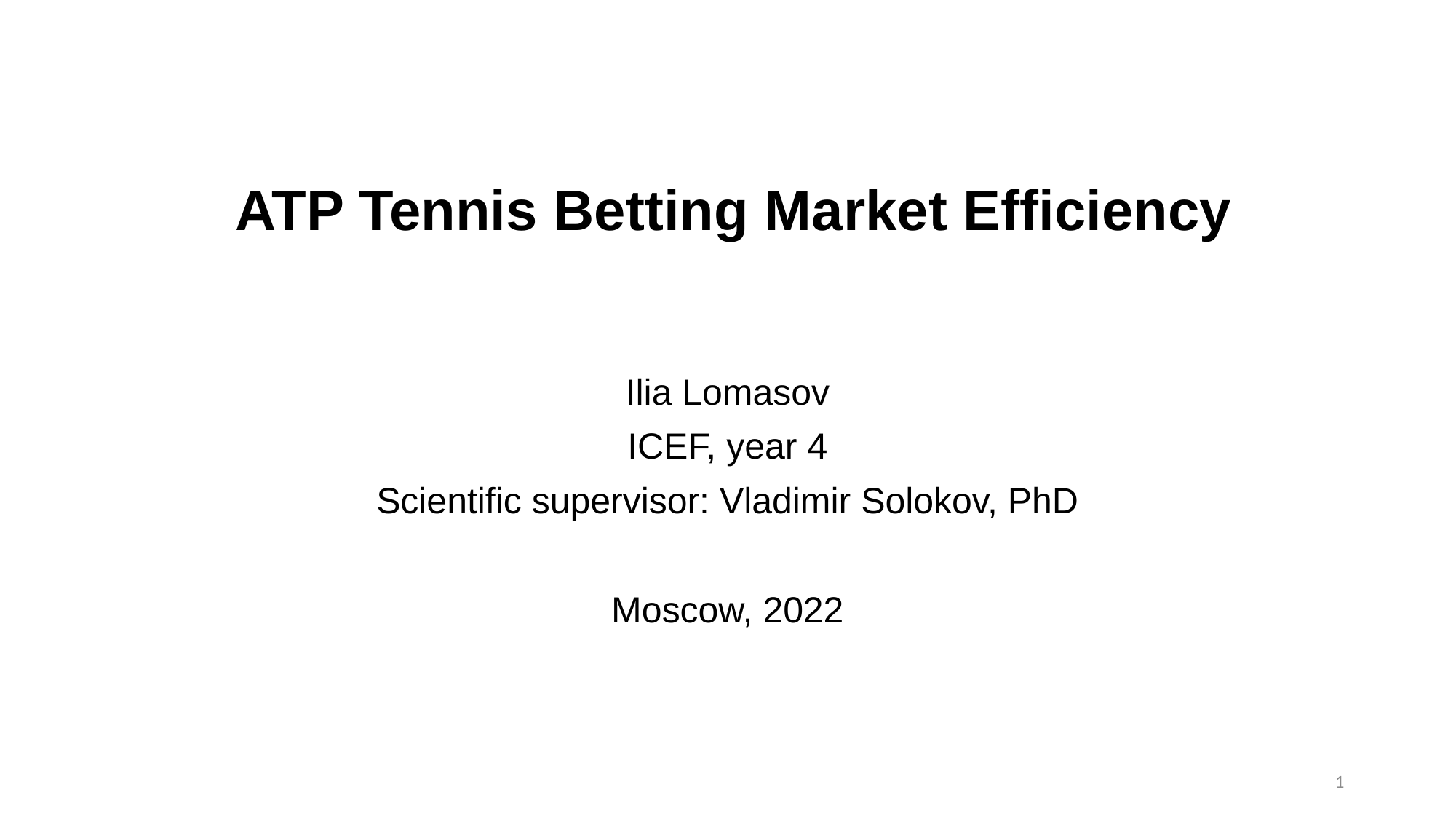

# ATP Tennis Betting Market Efficiency
Ilia Lomasov
ICEF, year 4
Scientific supervisor: Vladimir Solokov, PhD

Moscow, 2022
1